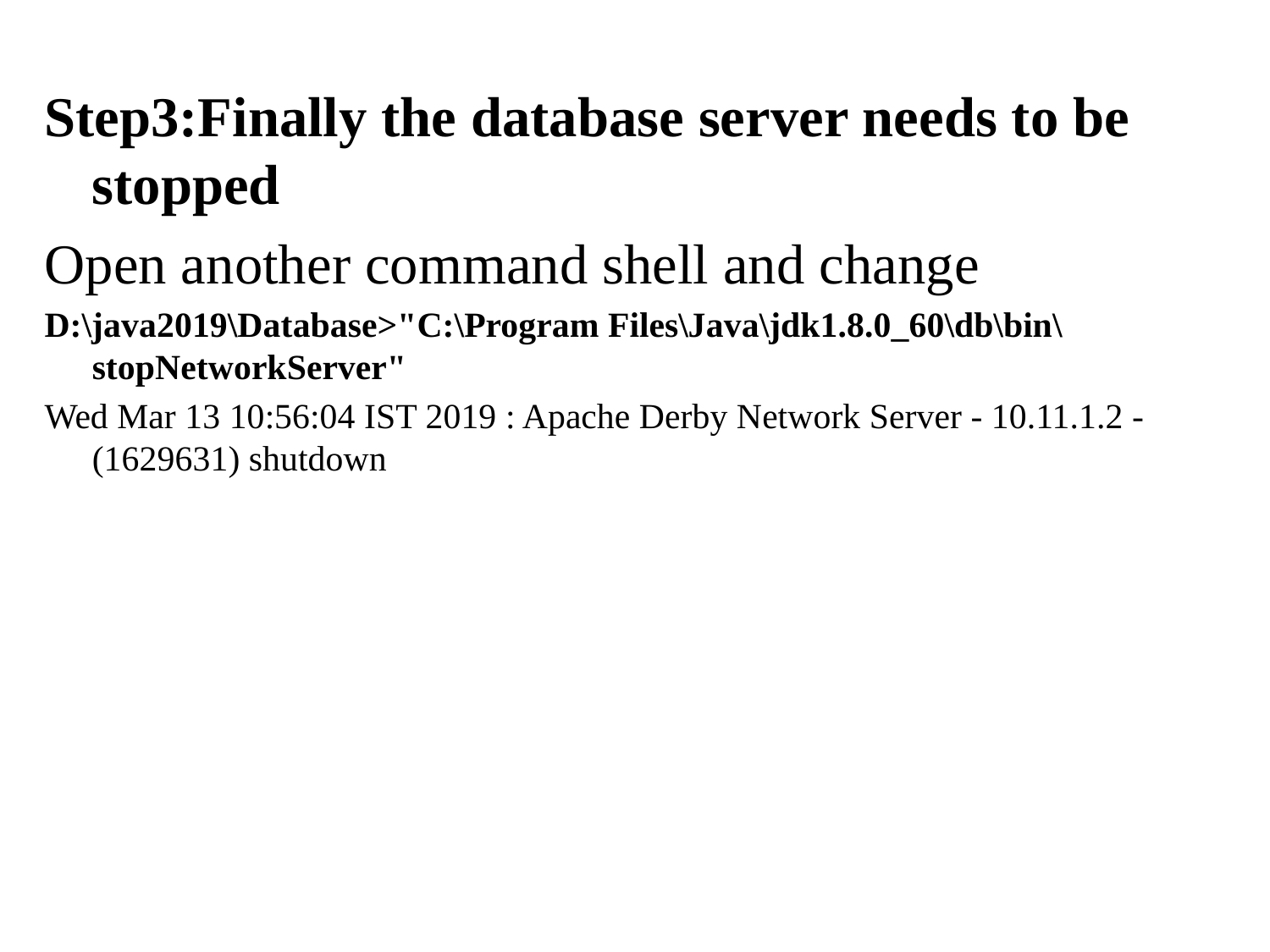

Step3:Finally the database server needs to be stopped
Open another command shell and change
D:\java2019\Database>"C:\Program Files\Java\jdk1.8.0_60\db\bin\stopNetworkServer"
Wed Mar 13 10:56:04 IST 2019 : Apache Derby Network Server - 10.11.1.2 - (1629631) shutdown